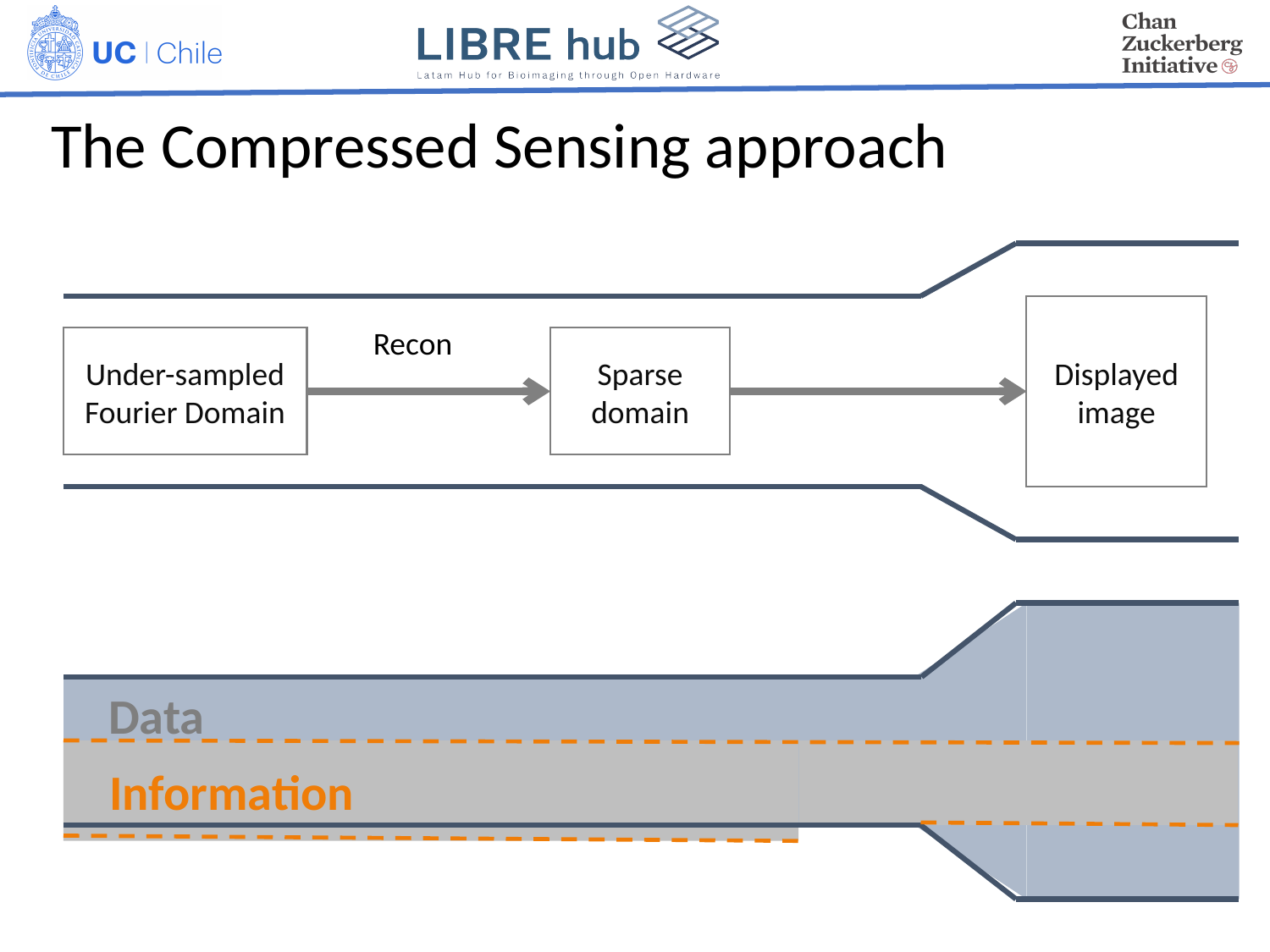

# The Compressed Sensing approach
Displayed image
Recon
Under-sampled Fourier Domain
Sparse domain

Data

   Information